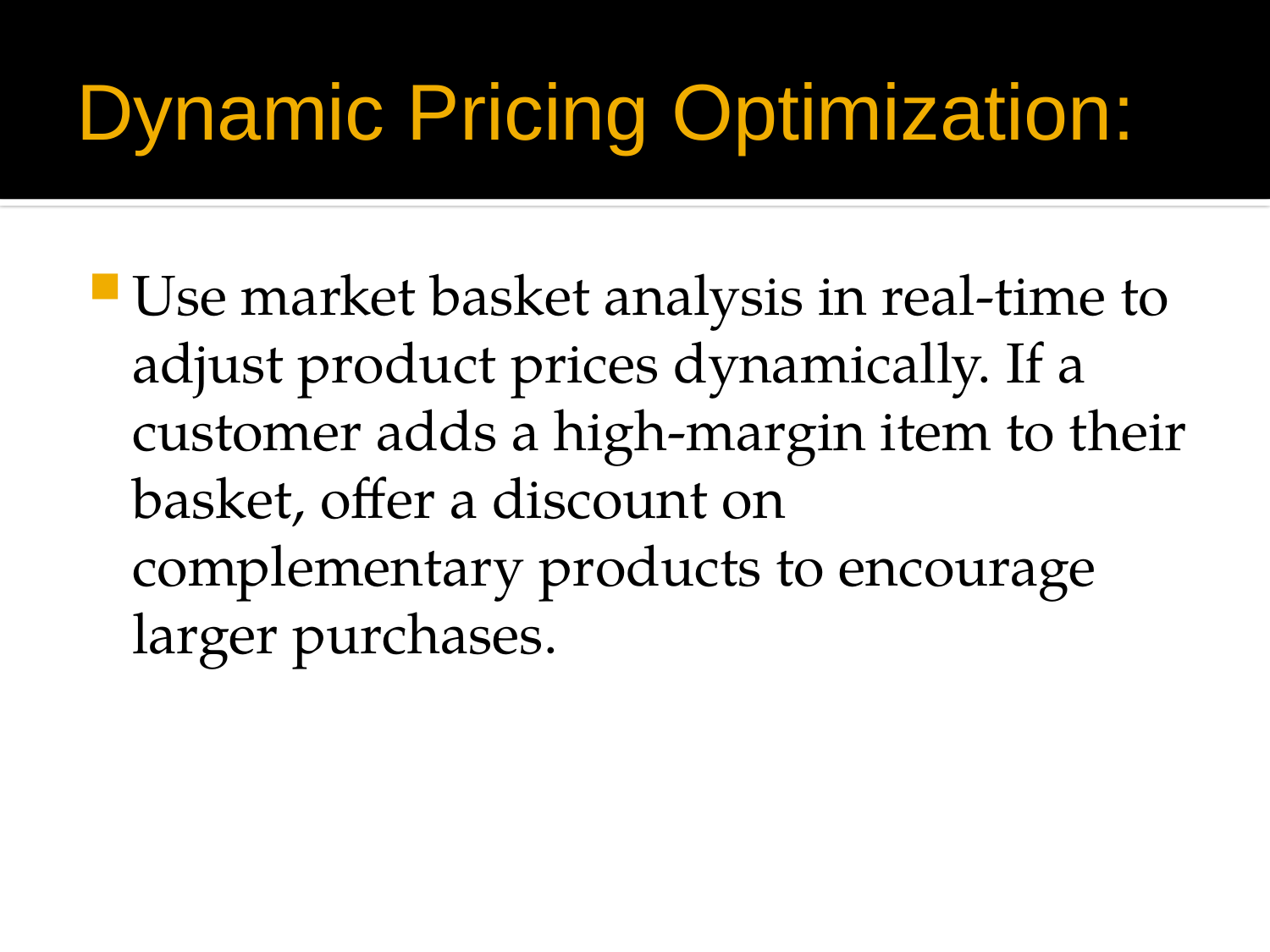

# Dynamic Pricing Optimization:
Use market basket analysis in real-time to adjust product prices dynamically. If a customer adds a high-margin item to their basket, offer a discount on complementary products to encourage larger purchases.